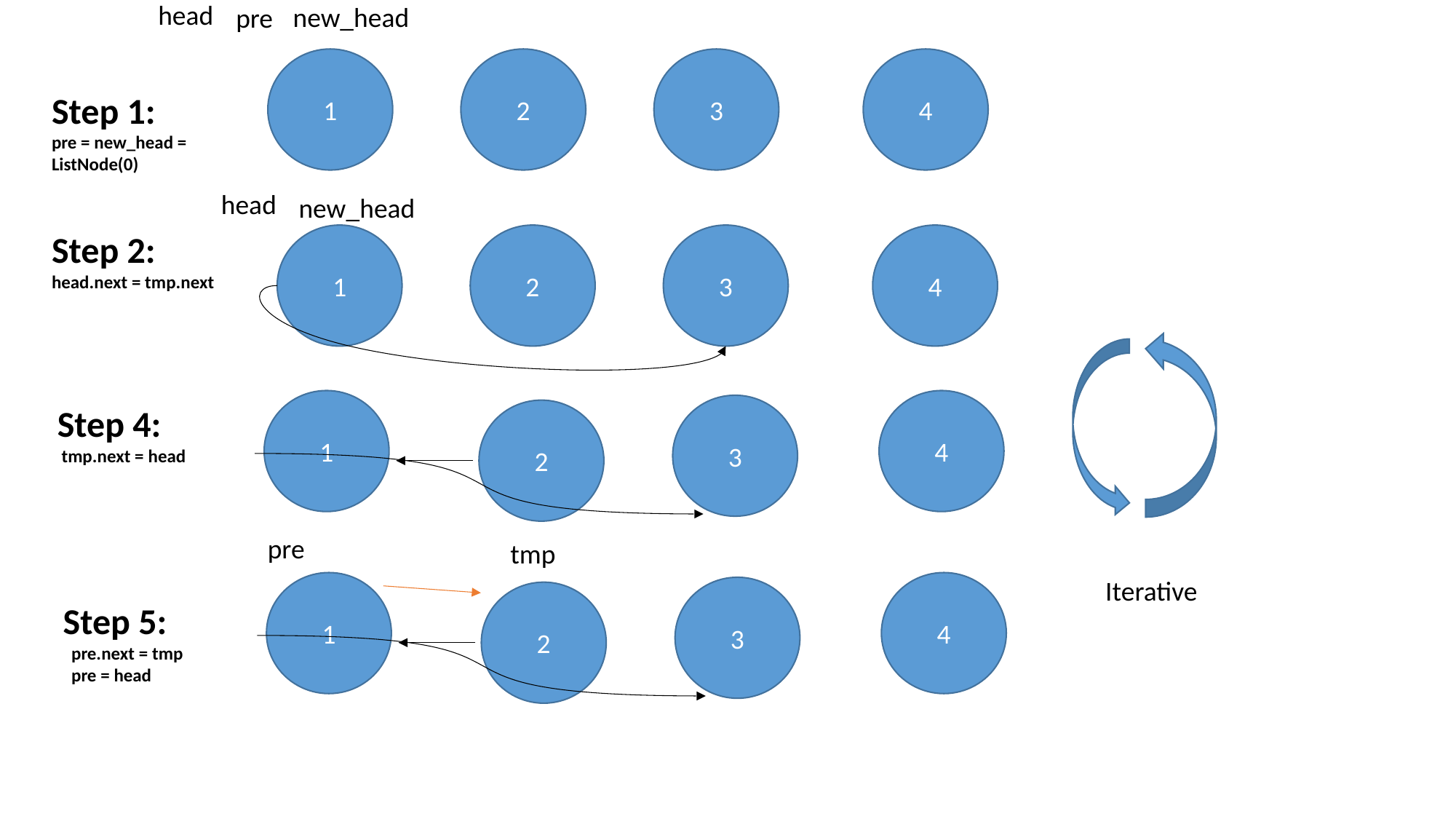

head
new_head
pre
3
4
1
2
Step 1:
pre = new_head = ListNode(0)
head
new_head
Step 2:
head.next = tmp.next
3
4
1
2

1
4
Step 4:
 tmp.next = head
3
2
pre
tmp
Iterative
1
4
3
2
Step 5:
  pre.next = tmp
  pre = head